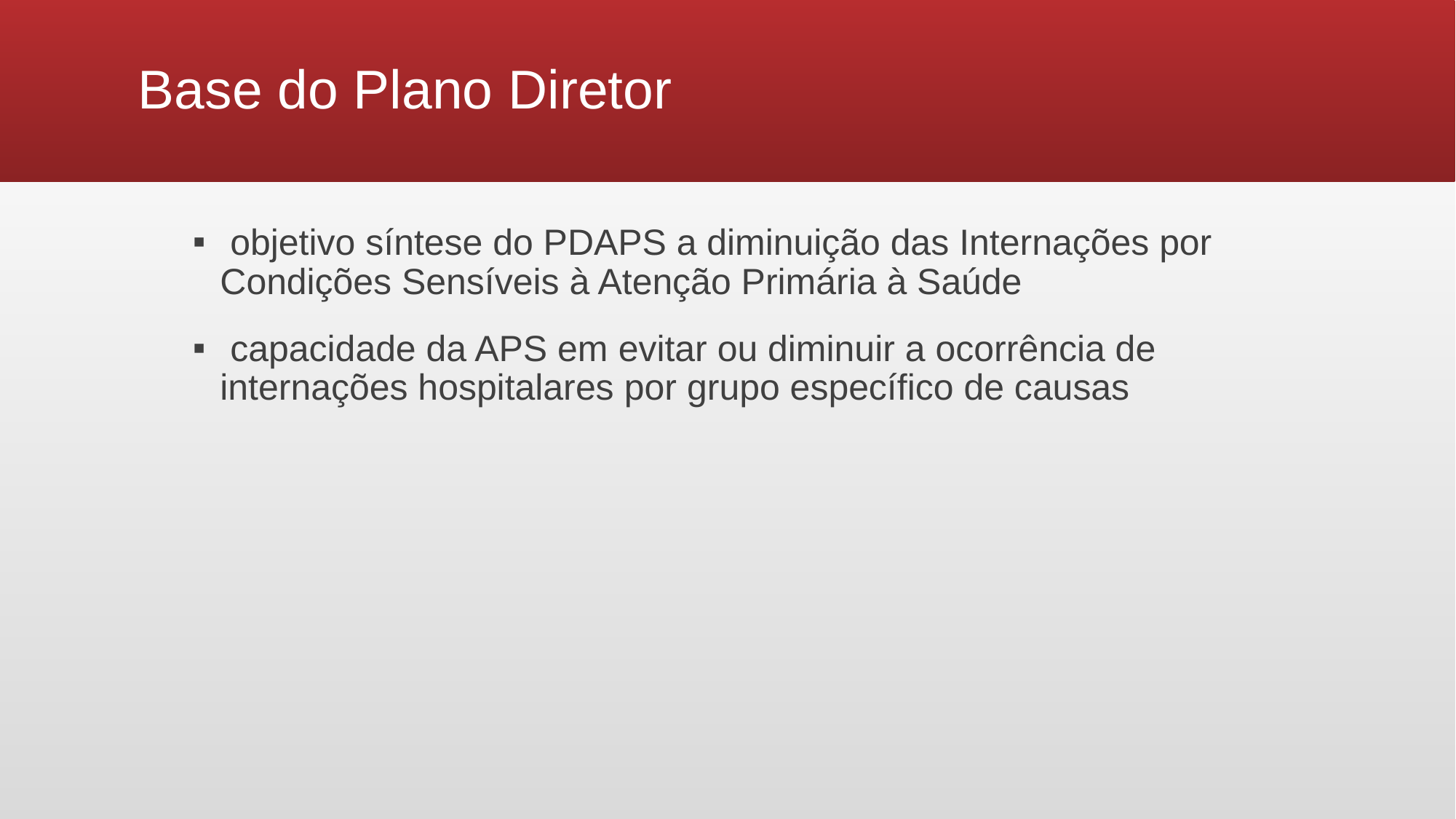

# Base do Plano Diretor
 objetivo síntese do PDAPS a diminuição das Internações por Condições Sensíveis à Atenção Primária à Saúde
 capacidade da APS em evitar ou diminuir a ocorrência de internações hospitalares por grupo específico de causas